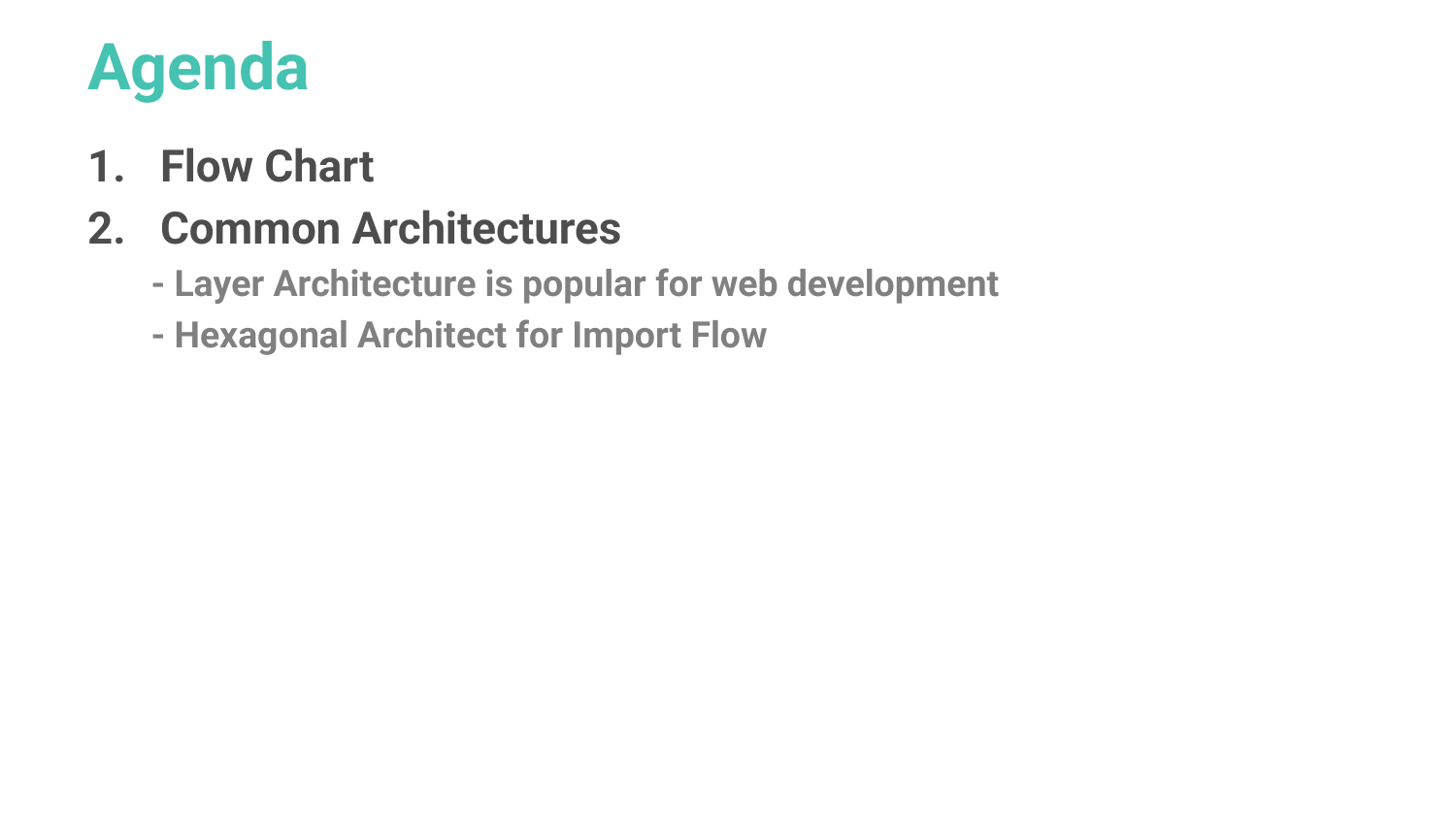

# Agenda
Flow Chart
Common Architectures
- Layer Architecture is popular for web development
- Hexagonal Architect for Import Flow